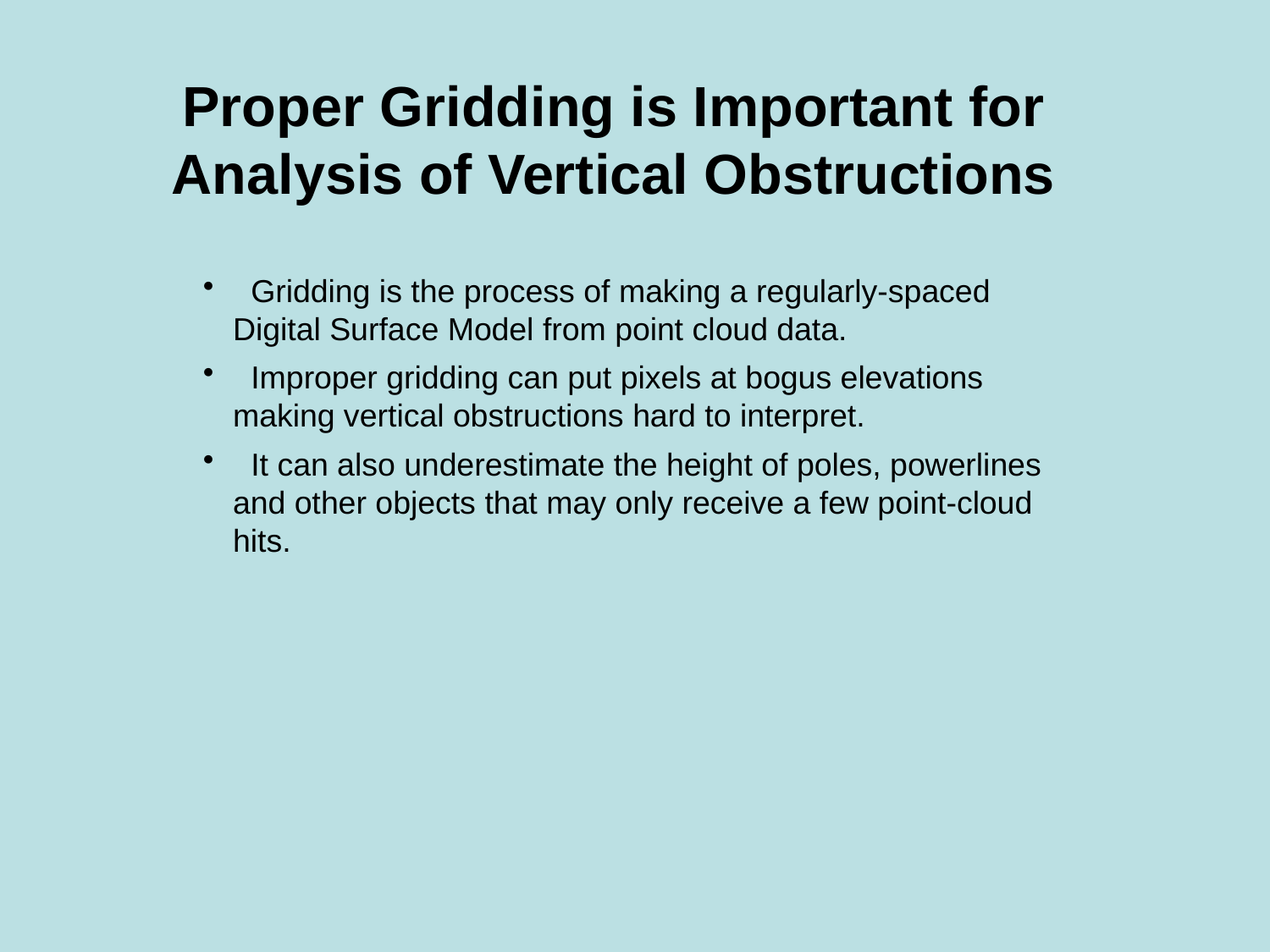

# Proper Gridding is Important for Analysis of Vertical Obstructions
  Gridding is the process of making a regularly-spaced Digital Surface Model from point cloud data.
  Improper gridding can put pixels at bogus elevations making vertical obstructions hard to interpret.
  It can also underestimate the height of poles, powerlines and other objects that may only receive a few point-cloud hits.